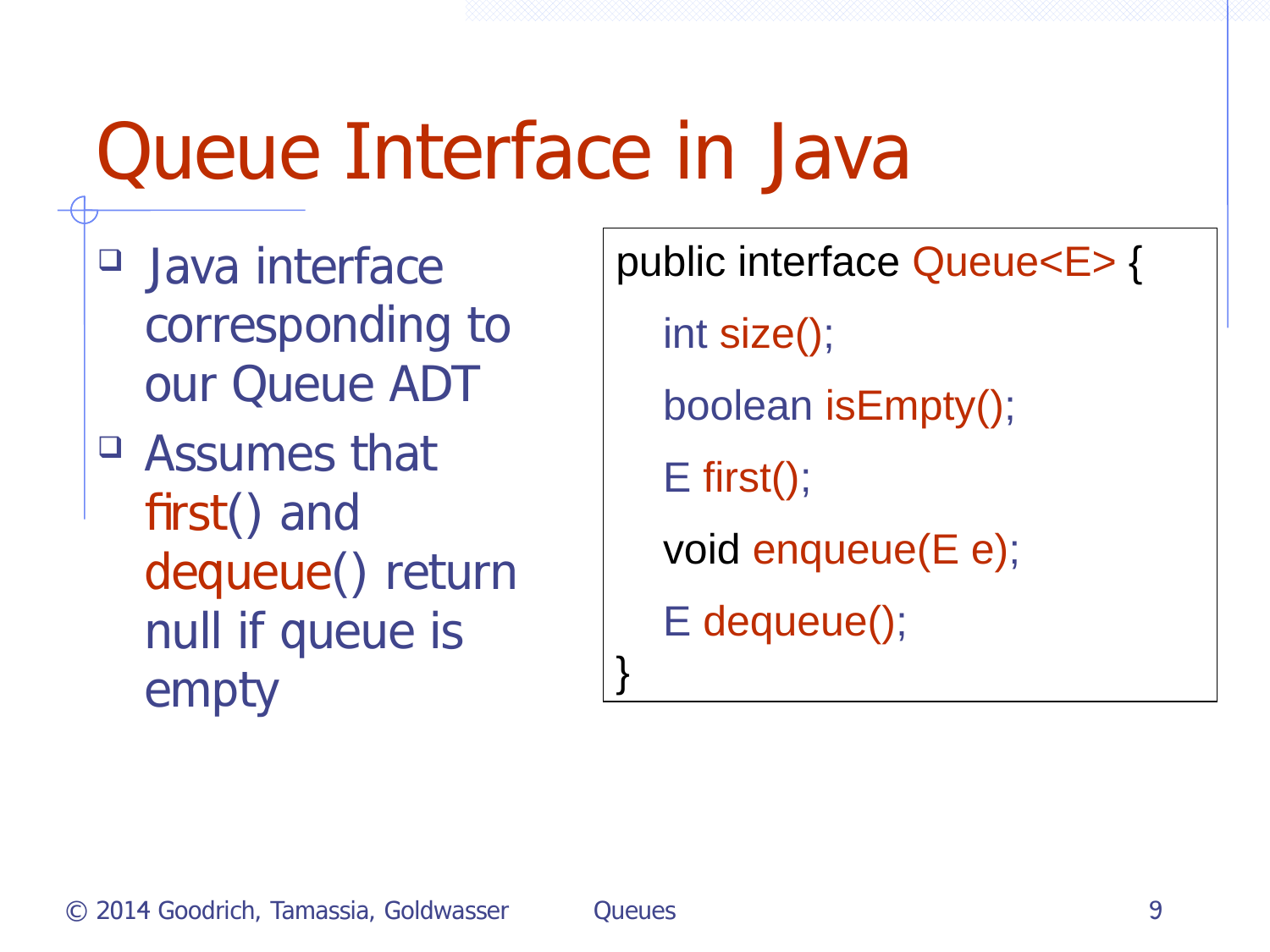

Queue Interface in Java
Java interface corresponding to our Queue ADT
Assumes that first() and dequeue() return null if queue is empty
public interface Queue<E> {
    int size();
    boolean isEmpty();
    E first();
    void enqueue(E e);
    E dequeue();
}
© 2014 Goodrich, Tamassia, Goldwasser
Queues
9